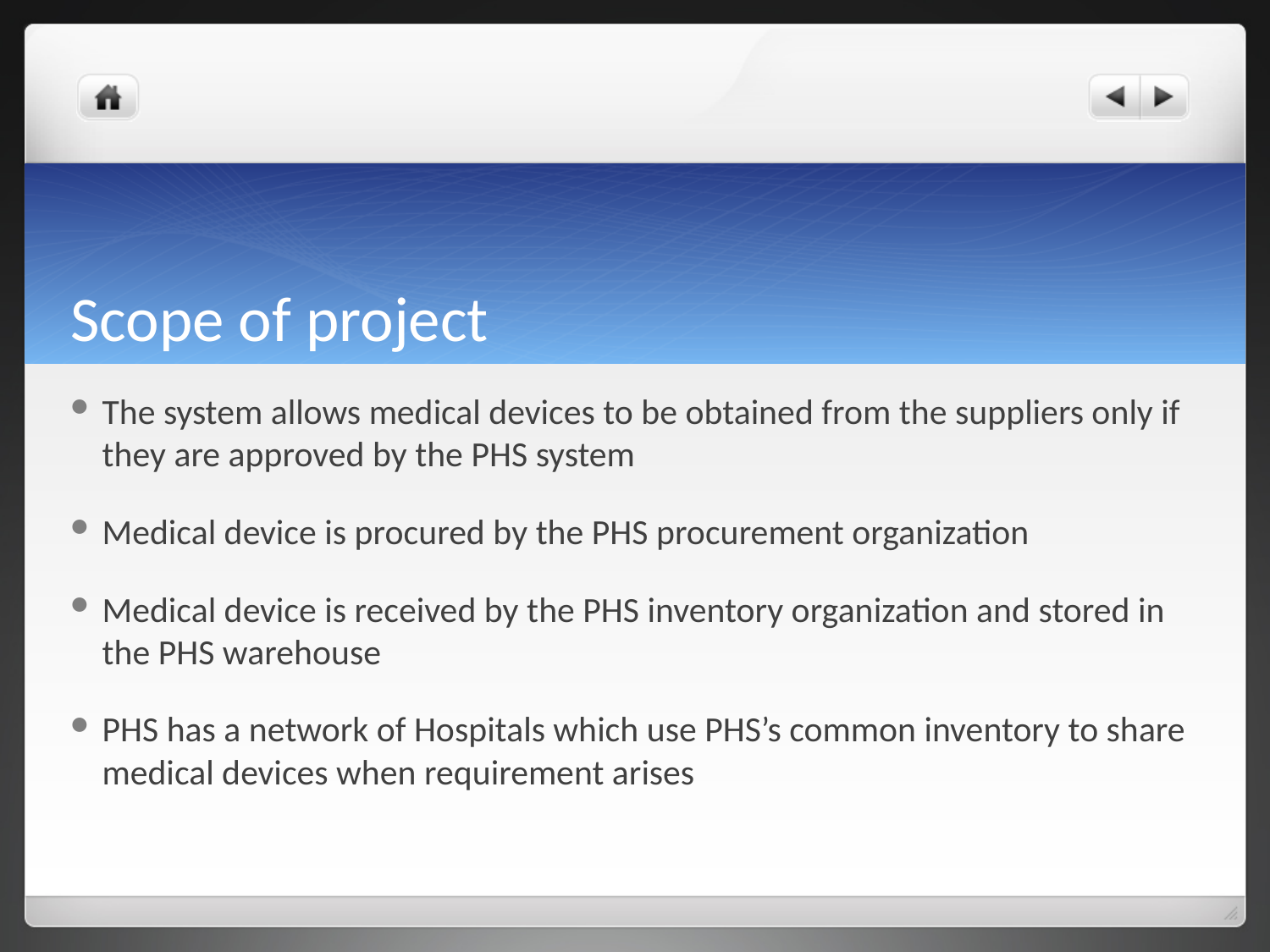

# Scope of project
The system allows medical devices to be obtained from the suppliers only if they are approved by the PHS system
Medical device is procured by the PHS procurement organization
Medical device is received by the PHS inventory organization and stored in the PHS warehouse
PHS has a network of Hospitals which use PHS’s common inventory to share medical devices when requirement arises